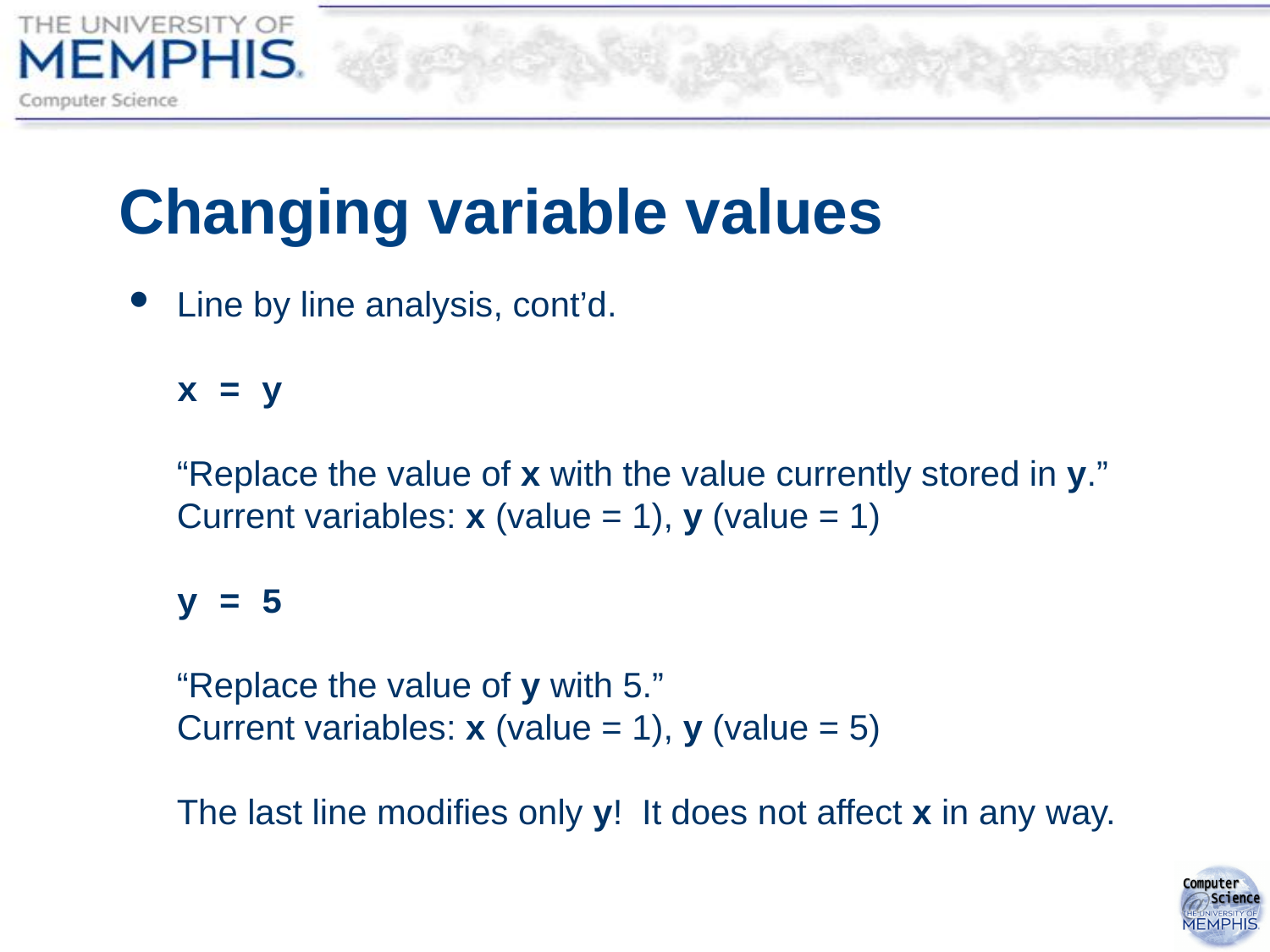

# Changing variable values
Line by line analysis, cont’d.
x = y
“Replace the value of x with the value currently stored in y.”
Current variables: x (value = 1), y (value = 1)
y = 5
“Replace the value of y with 5.”
Current variables: x (value = 1), y (value = 5)
The last line modifies only y!  It does not affect x in any way.